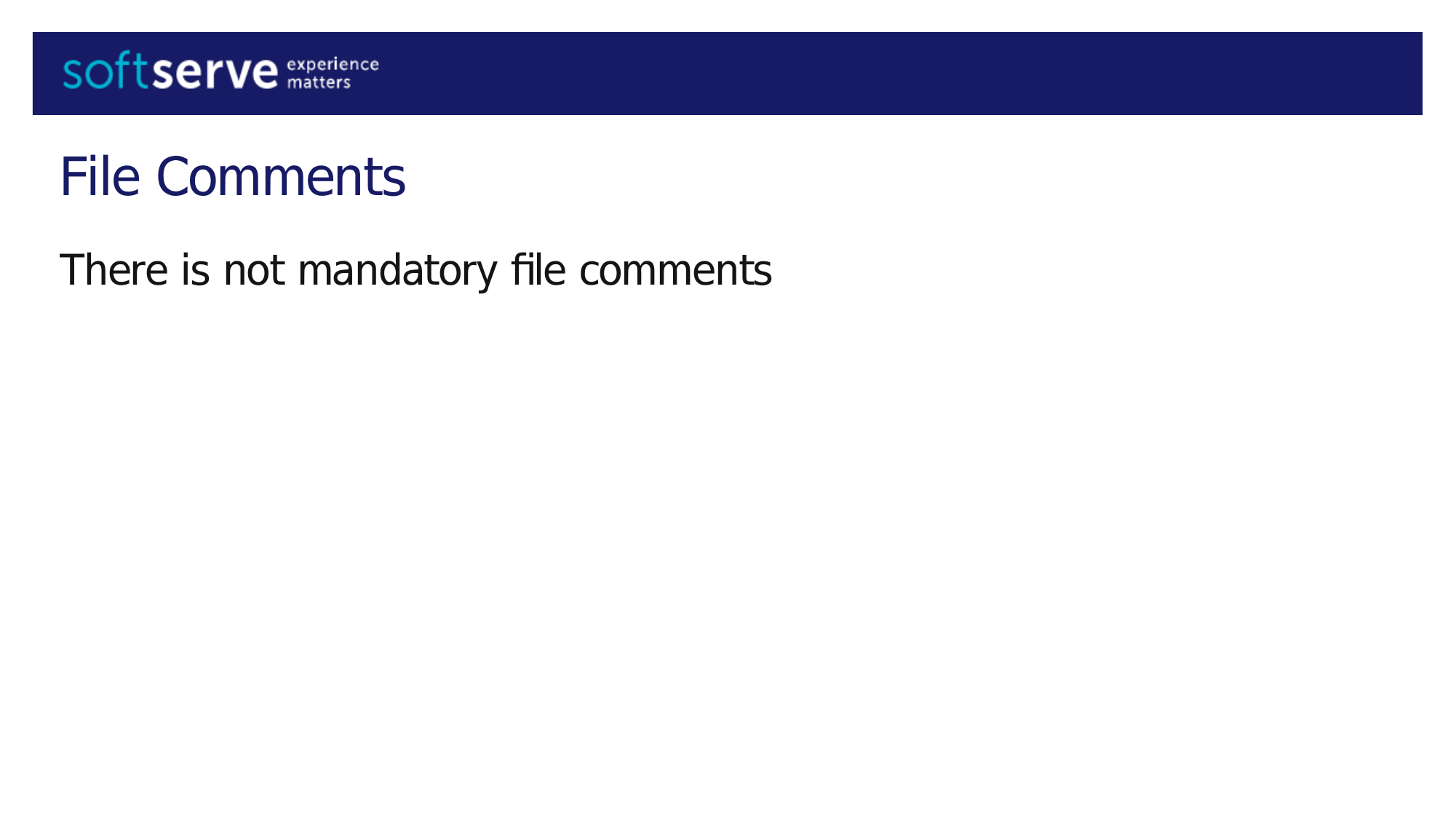

# File Comments
There is not mandatory file comments